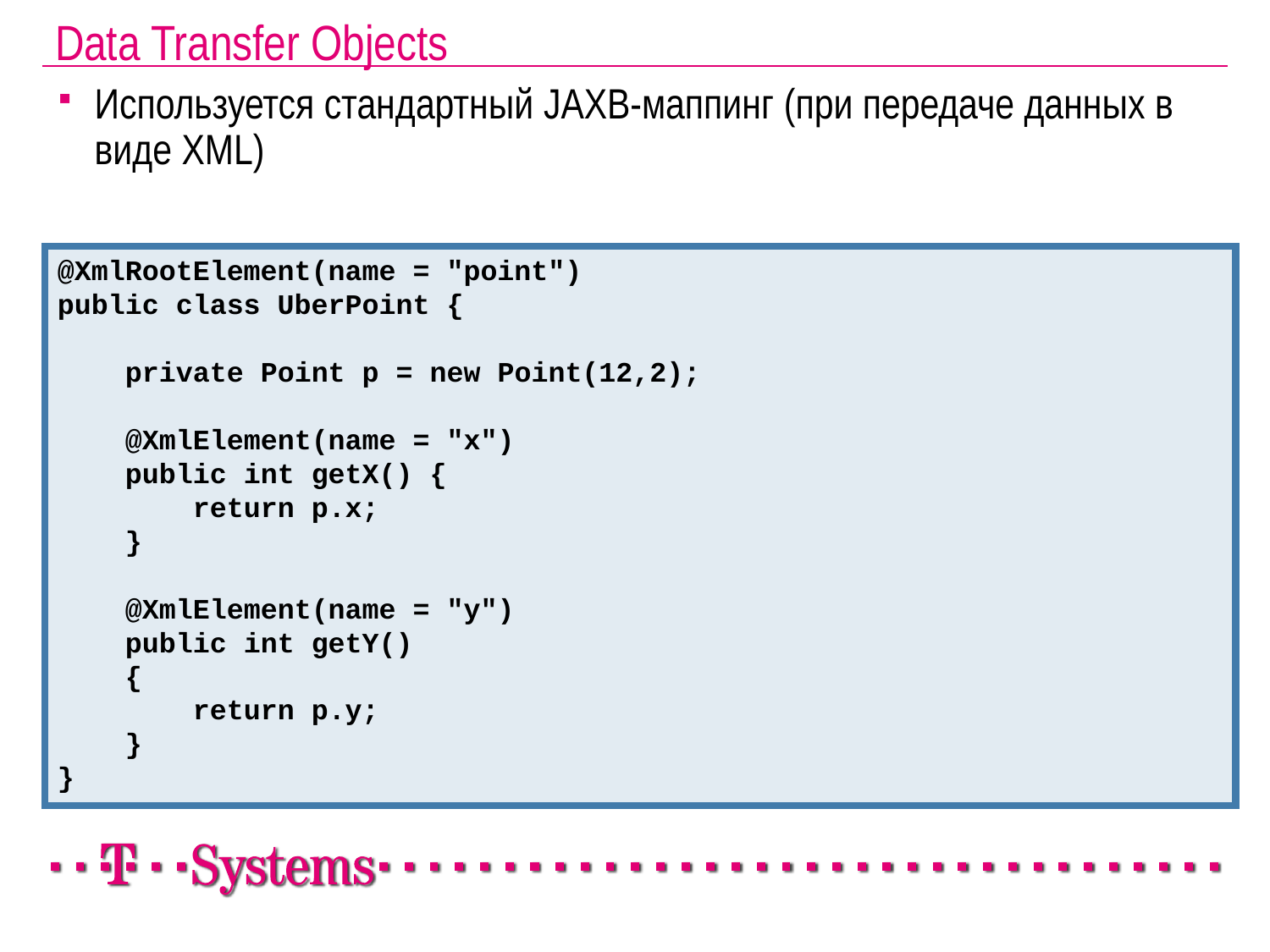

Data Transfer Objects
Используется стандартный JAXB-маппинг (при передаче данных в виде XML)
@XmlRootElement(name = "point")
public class UberPoint {

    private Point p = new Point(12,2);

    @XmlElement(name = "x")
    public int getX() {
        return p.x;
    }

    @XmlElement(name = "y")
    public int getY()
    {
        return p.y;
    }
}